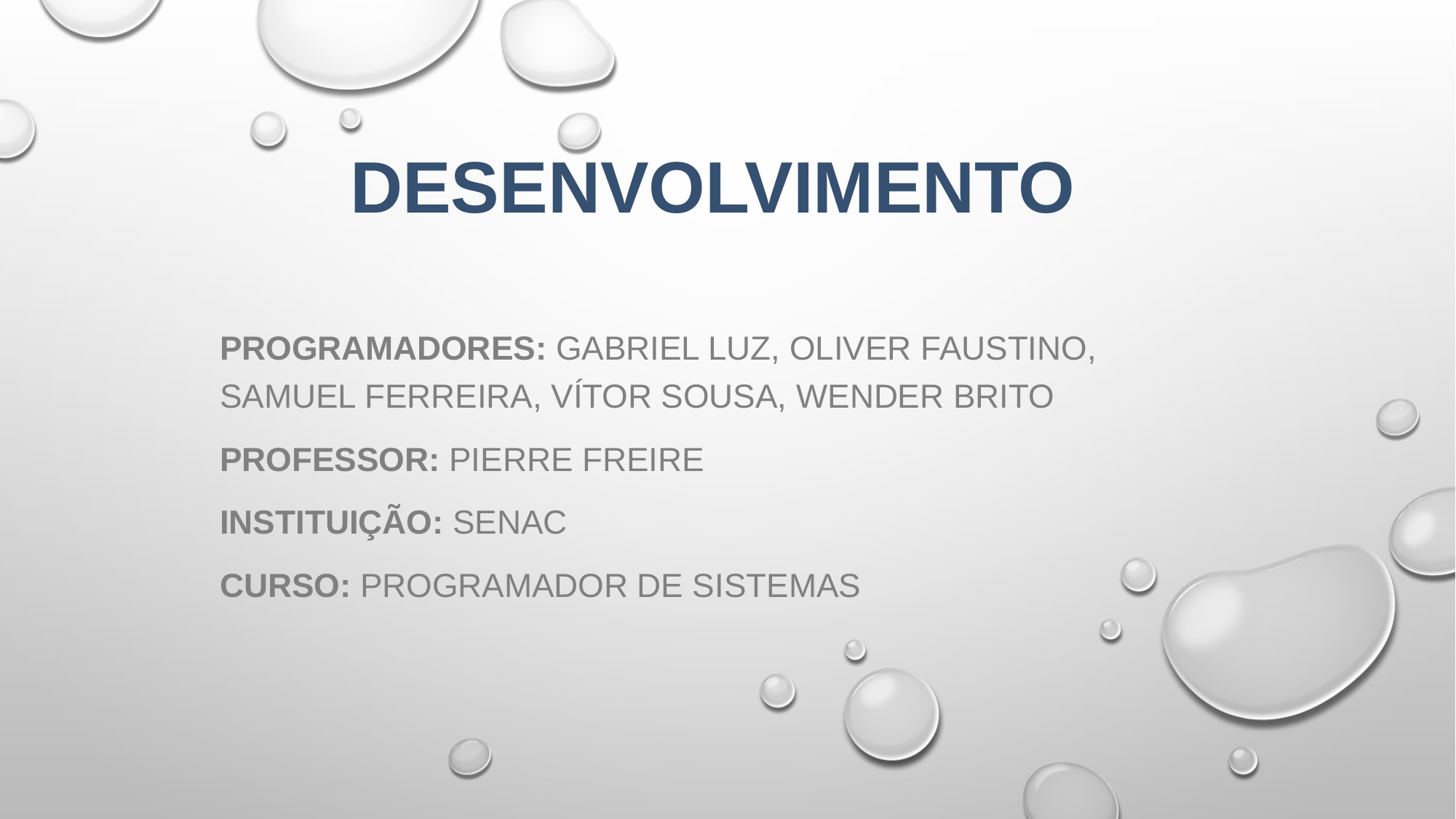

# Desenvolvimento
Programadores: Gabriel Luz, Oliver faustino, Samuel Ferreira, Vítor Sousa, wender Brito
Professor: Pierre Freire
Instituição: SENAC
Curso: Programador de sistemas